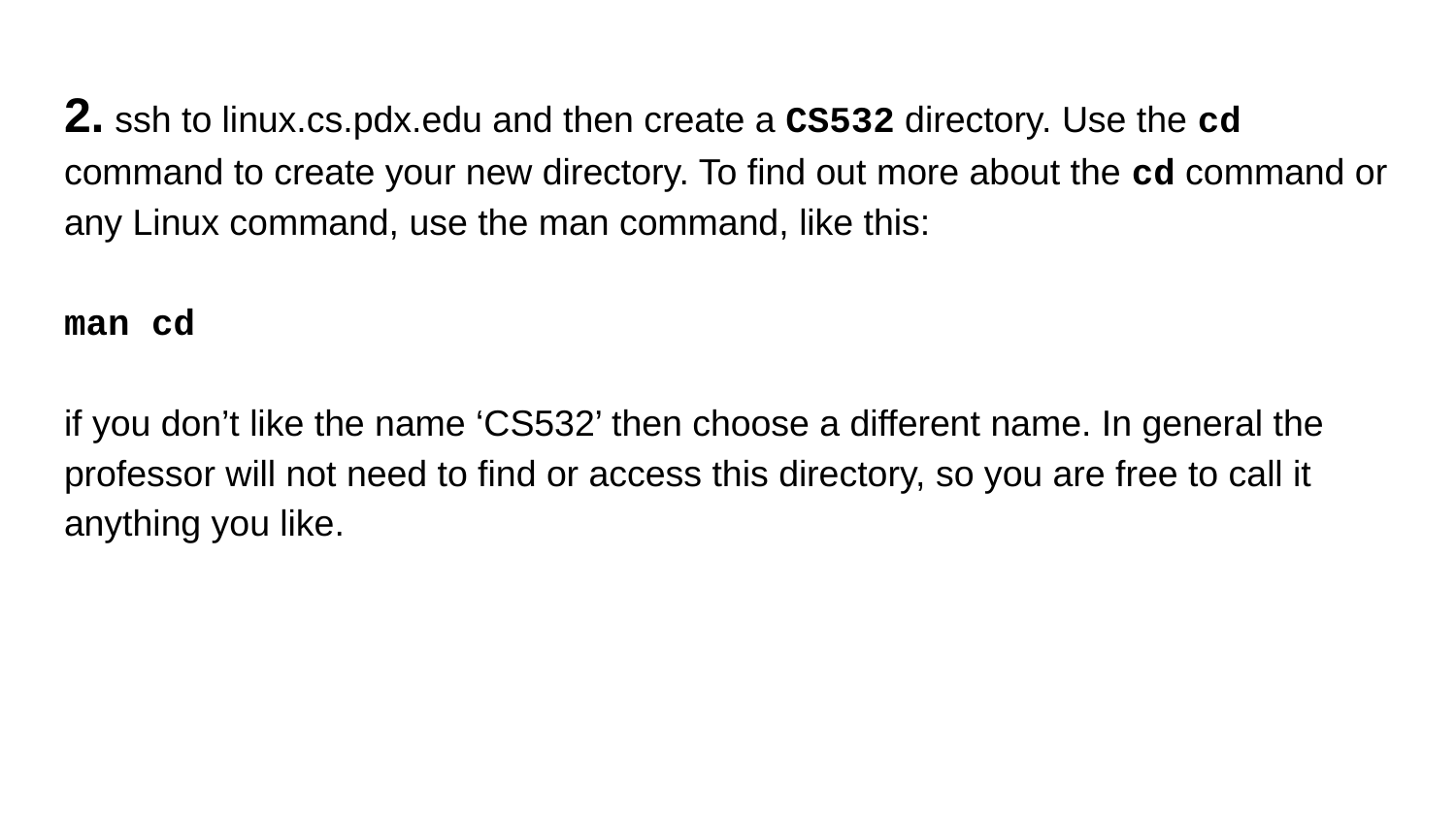

# 2. ssh to linux.cs.pdx.edu and then create a CS532 directory. Use the cd command to create your new directory. To find out more about the cd command or any Linux command, use the man command, like this:

man cd

if you don’t like the name ‘CS532’ then choose a different name. In general the professor will not need to find or access this directory, so you are free to call it anything you like.